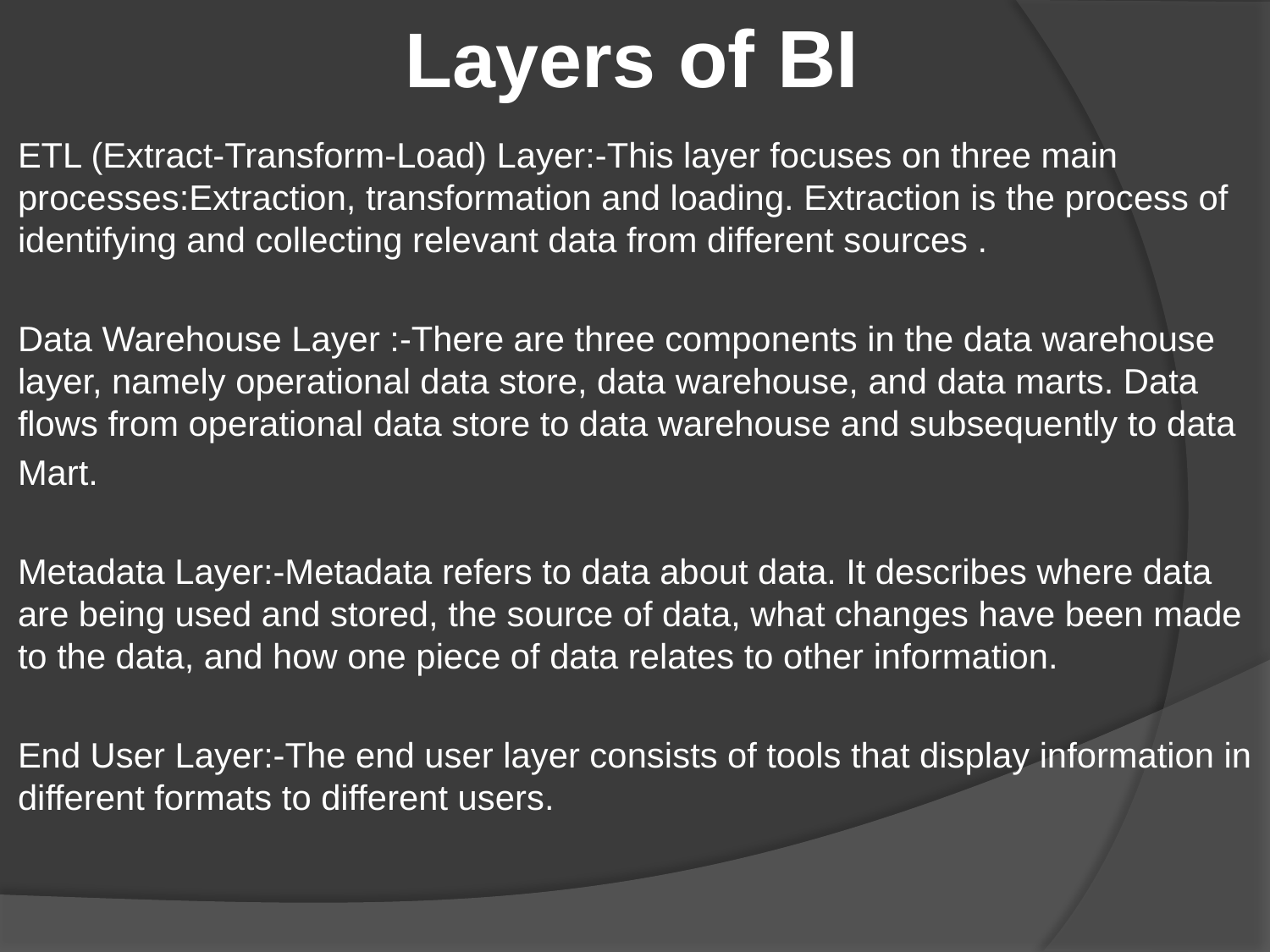

# Layers of BI
ETL (Extract-Transform-Load) Layer:-This layer focuses on three main processes:Extraction, transformation and loading. Extraction is the process of identifying and collecting relevant data from different sources .

Data Warehouse Layer :-There are three components in the data warehouse layer, namely operational data store, data warehouse, and data marts. Data flows from operational data store to data warehouse and subsequently to data
Mart.

Metadata Layer:-Metadata refers to data about data. It describes where data are being used and stored, the source of data, what changes have been made to the data, and how one piece of data relates to other information.

End User Layer:-The end user layer consists of tools that display information in different formats to different users.